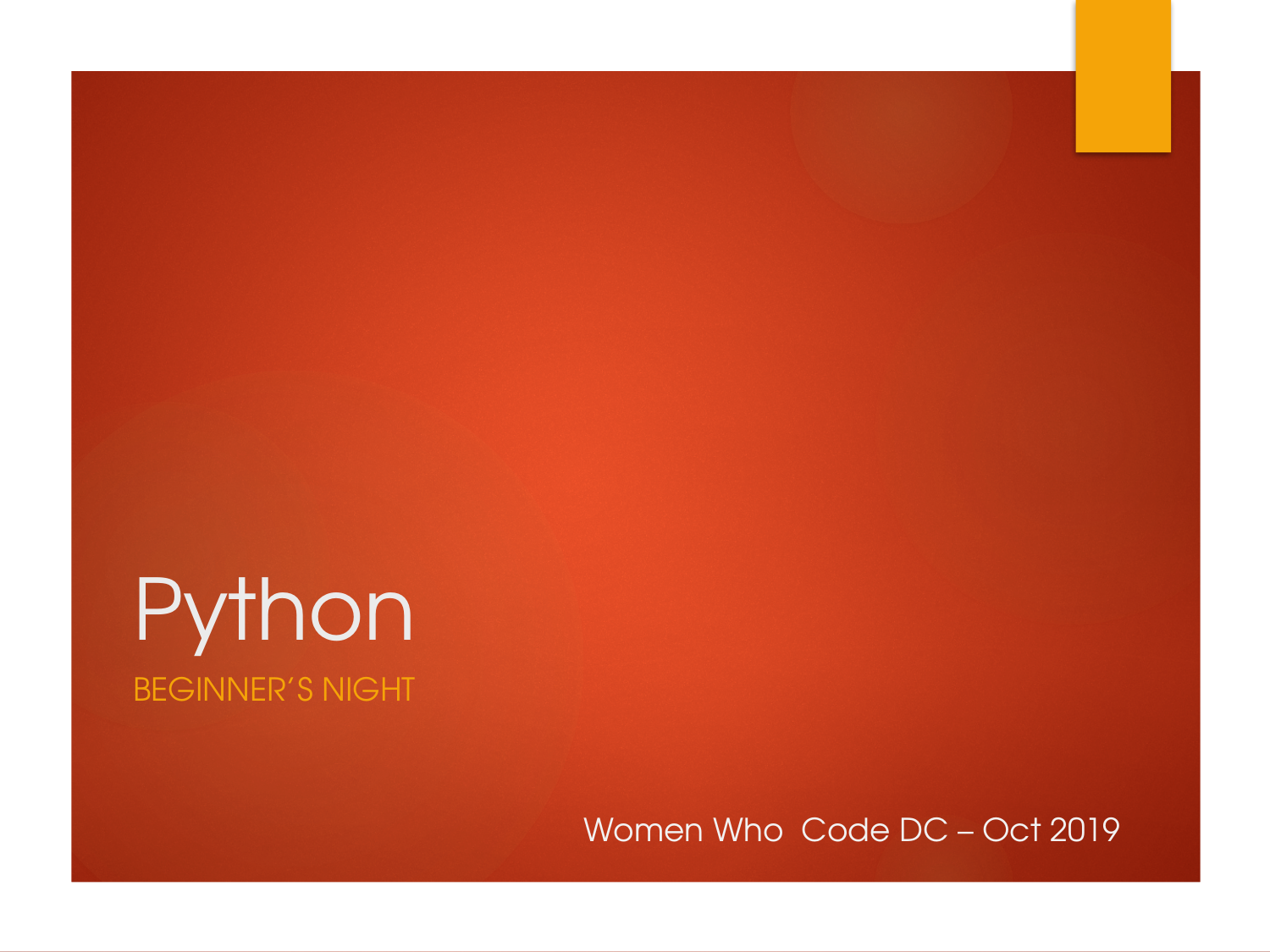

# Python
Beginner’s Night
Women Who  Code DC – Oct 2019